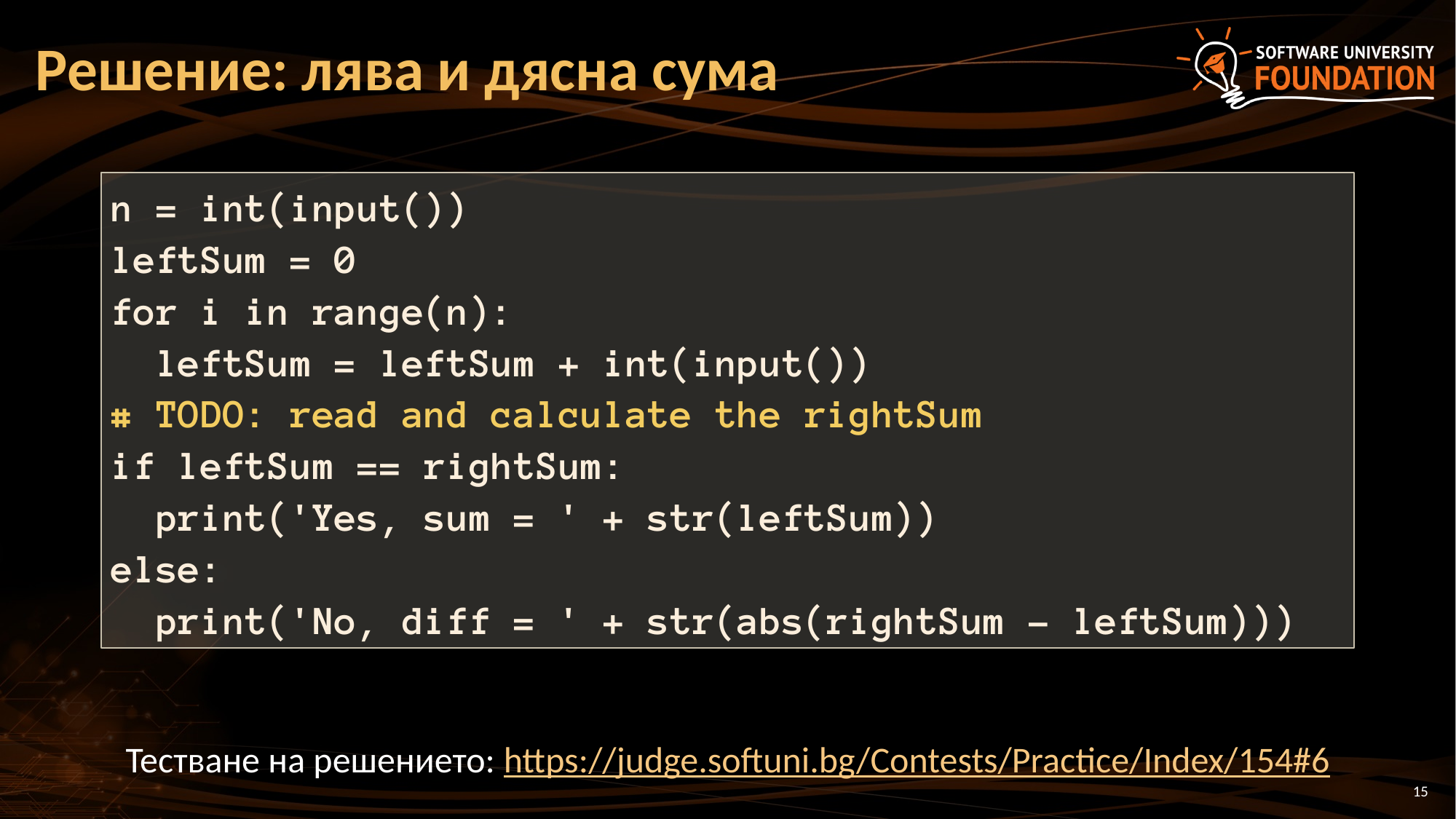

# Решение: лява и дясна сума
n = int(input())
leftSum = 0
for i in range(n):
  leftSum = leftSum + int(input())
# TODO: read and calculate the rightSum
if leftSum == rightSum:
  print('Yes, sum = ' + str(leftSum))
else:
  print('No, diff = ' + str(abs(rightSum - leftSum)))
Тестване на решението: https://judge.softuni.bg/Contests/Practice/Index/154#6
15